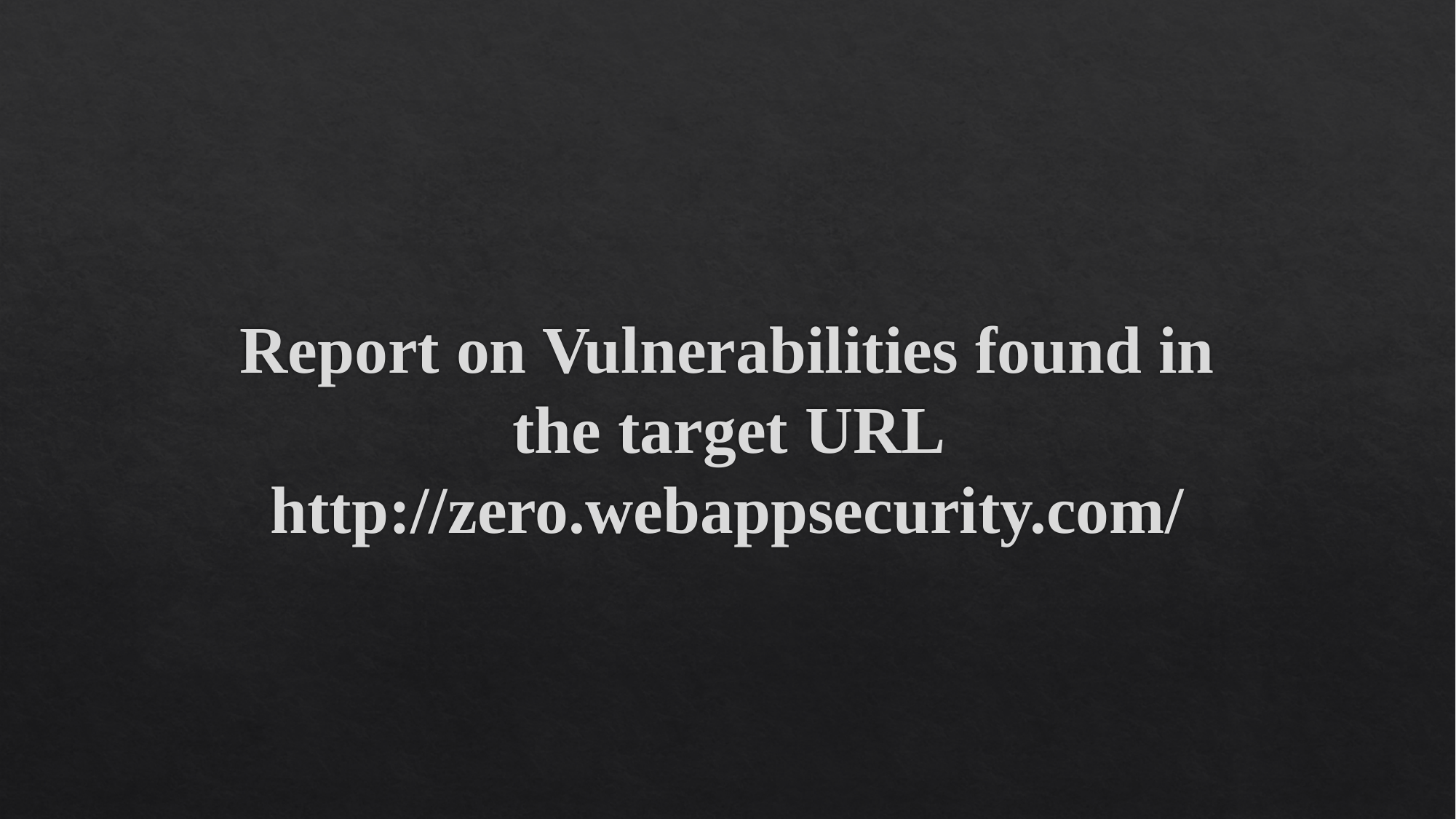

# Report on Vulnerabilities found in the target URL http://zero.webappsecurity.com/